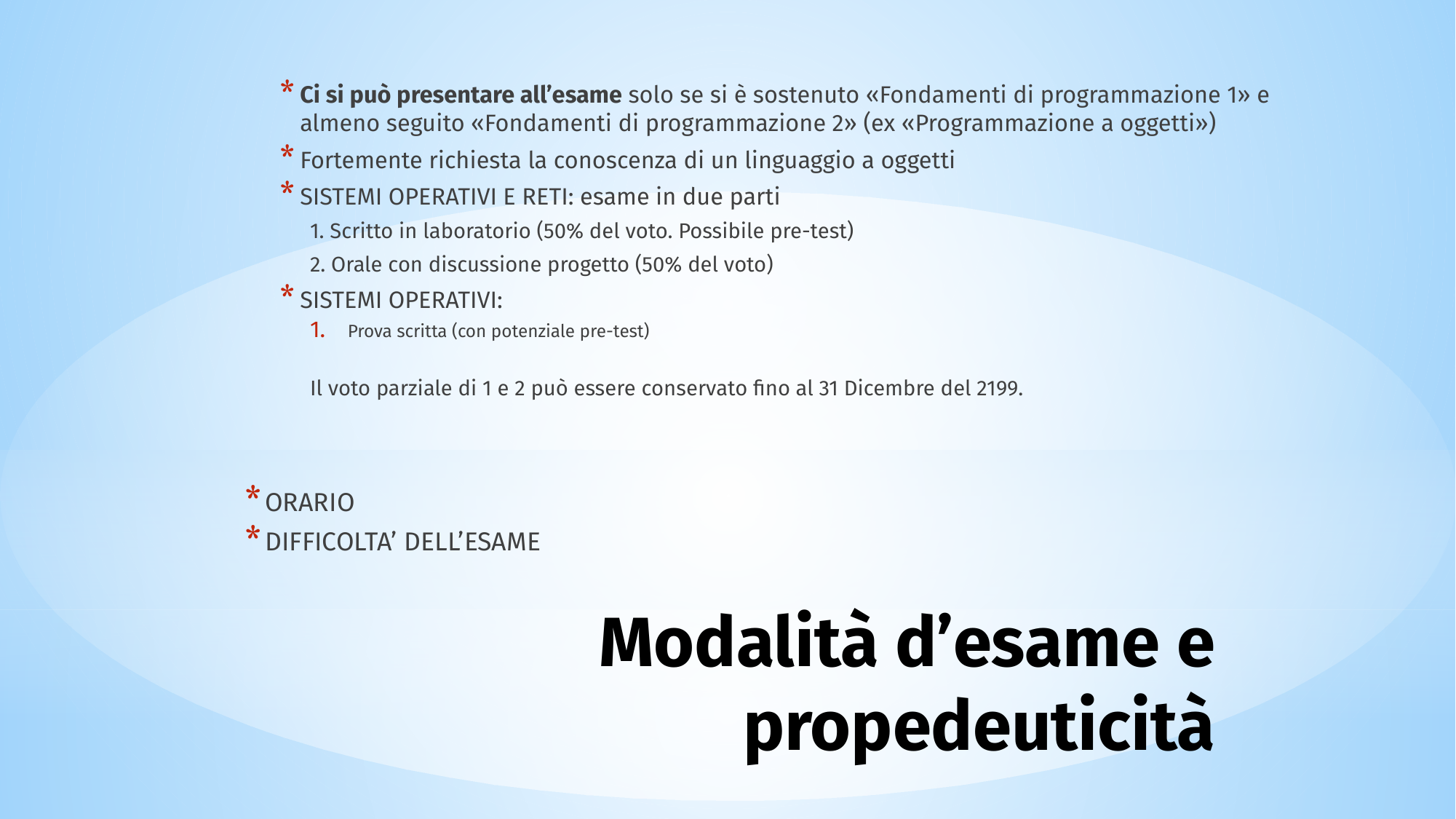

Ci si può presentare all’esame solo se si è sostenuto «Fondamenti di programmazione 1» e almeno seguito «Fondamenti di programmazione 2» (ex «Programmazione a oggetti»)
Fortemente richiesta la conoscenza di un linguaggio a oggetti
SISTEMI OPERATIVI E RETI: esame in due parti
1. Scritto in laboratorio (50% del voto. Possibile pre-test)
2. Orale con discussione progetto (50% del voto)
SISTEMI OPERATIVI:
Prova scritta (con potenziale pre-test)
Il voto parziale di 1 e 2 può essere conservato fino al 31 Dicembre del 2199.

ORARIO
DIFFICOLTA’ DELL’ESAME
# Modalità d’esame e propedeuticità